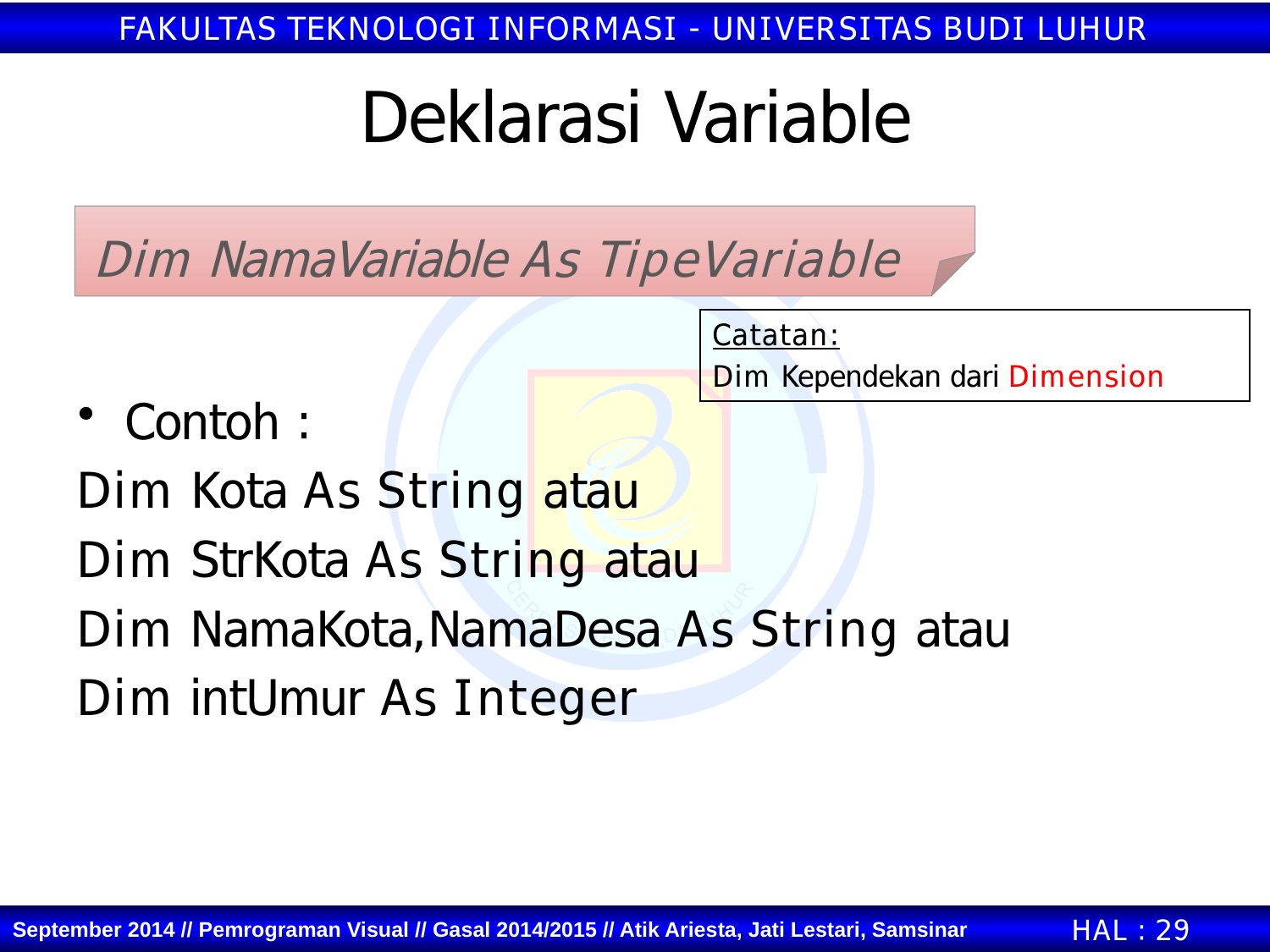

# Deklarasi Variable

Contoh :
Dim Kota As String atau
Dim StrKota As String atau
Dim NamaKota,NamaDesa As String atau
Dim intUmur As Integer
Dim NamaVariable As TipeVariable
Catatan:
Dim Kependekan dari Dimension